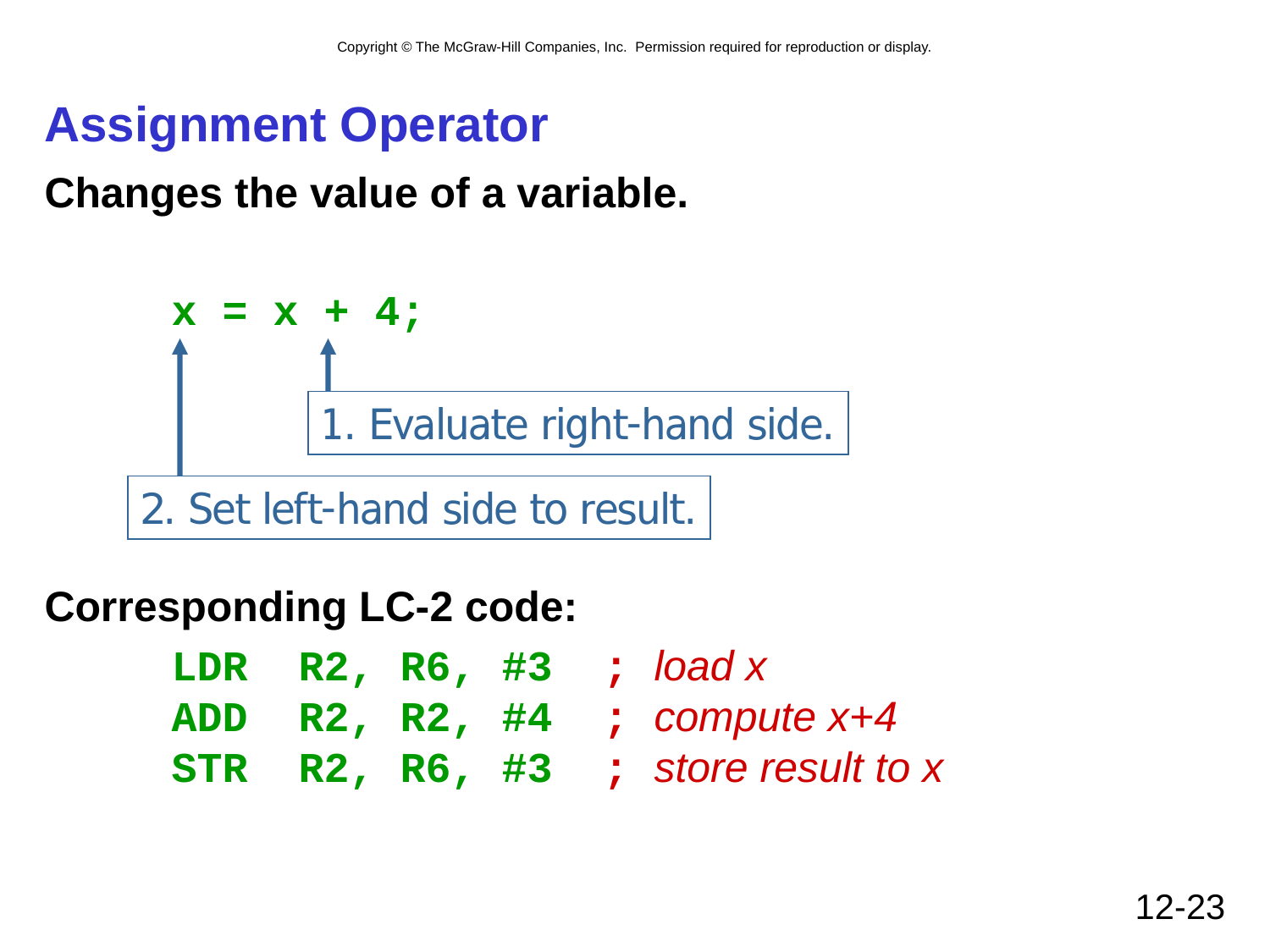

# Assignment Operator
Changes the value of a variable.

	x = x + 4;

Corresponding LC-2 code:
	LDR  R2, R6, #3  ; load x
	ADD  R2, R2, #4  ; compute x+4
	STR  R2, R6, #3  ; store result to x

1. Evaluate right-hand side.
2. Set left-hand side to result.
12-23